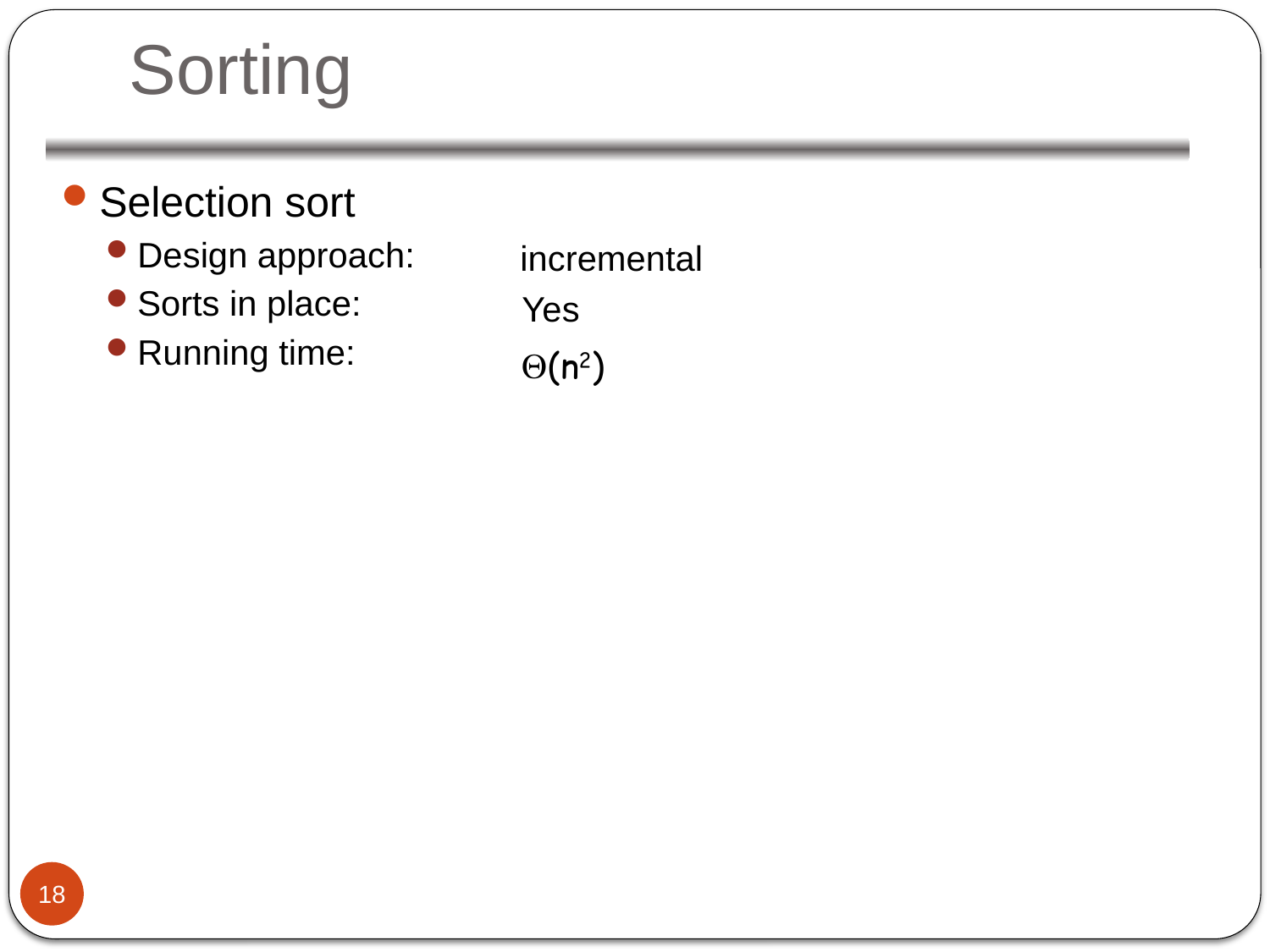

# Sorting
Selection sort
Design approach:
Sorts in place:
Running time:

incremental
Yes
Θ(n2)
18